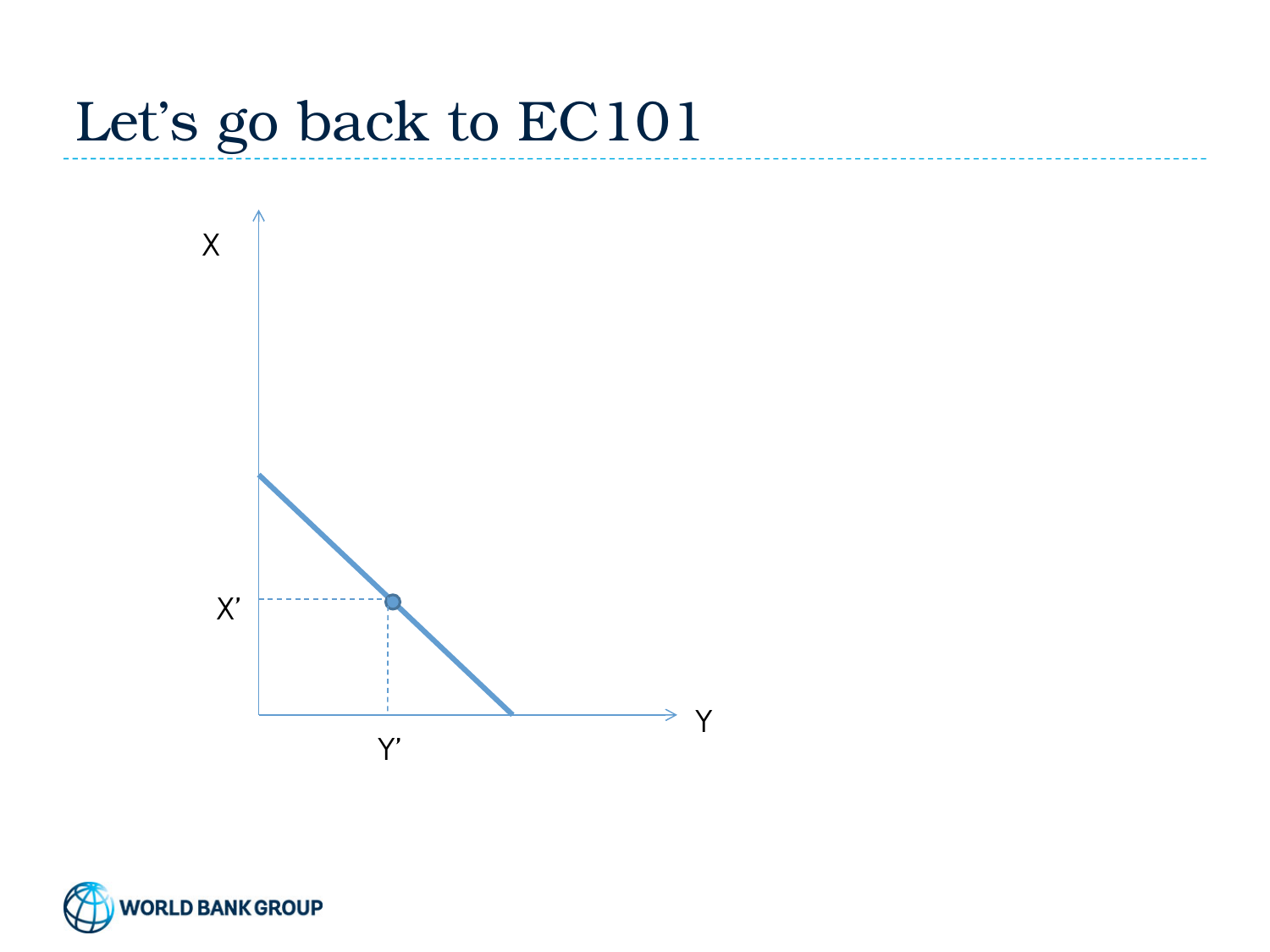

# Let’s go back to EC101
X
X’

Y
Y’